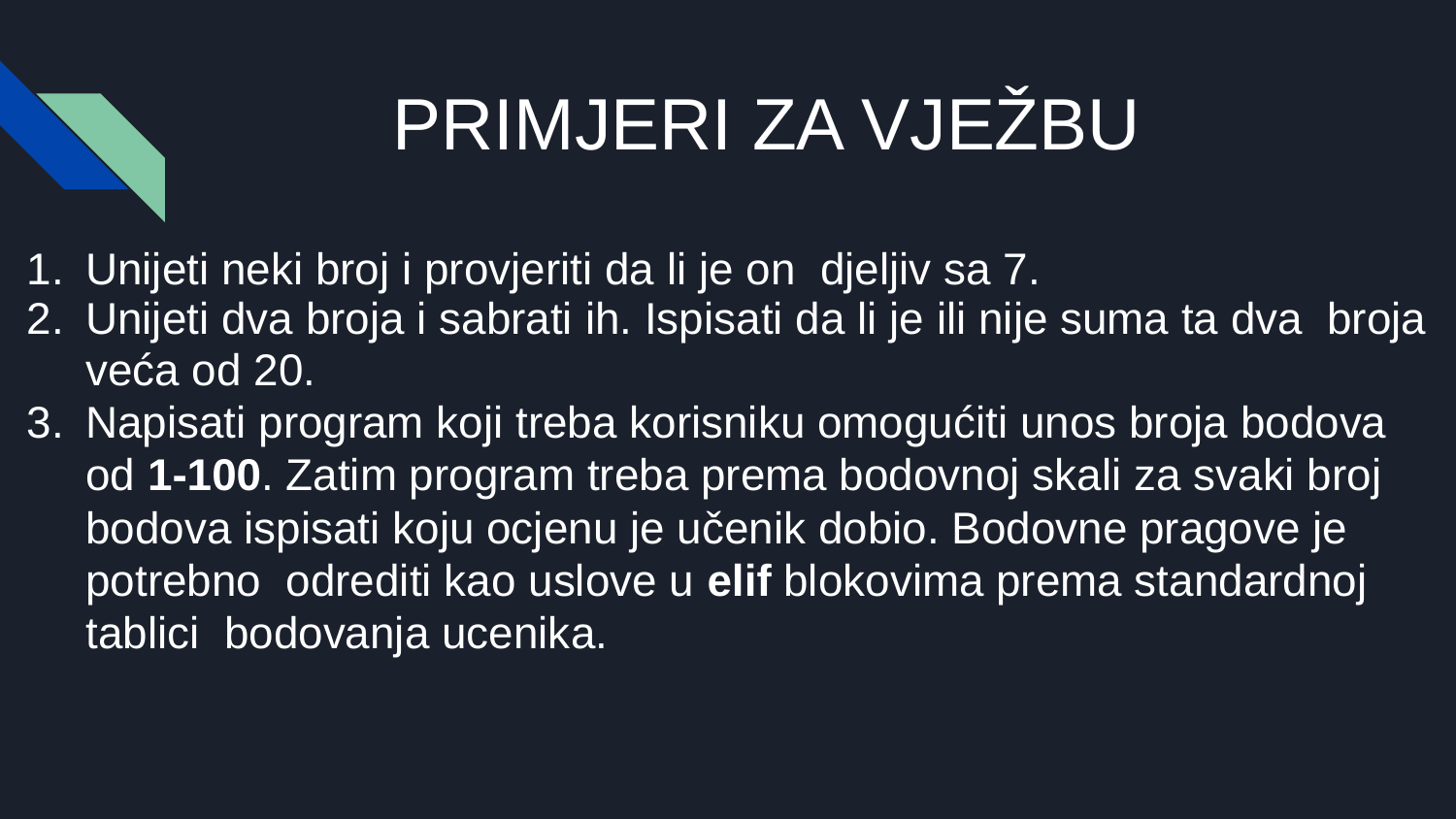

# PRIMJERI ZA VJEŽBU
Unijeti neki broj i provjeriti da li je on  djeljiv sa 7.
Unijeti dva broja i sabrati ih. Ispisati da li je ili nije suma ta dva  broja veća od 20.
Napisati program koji treba korisniku omogućiti unos broja bodova  od 1-100. Zatim program treba prema bodovnoj skali za svaki broj  bodova ispisati koju ocjenu je učenik dobio. Bodovne pragove je potrebno  odrediti kao uslove u elif blokovima prema standardnoj tablici  bodovanja ucenika.